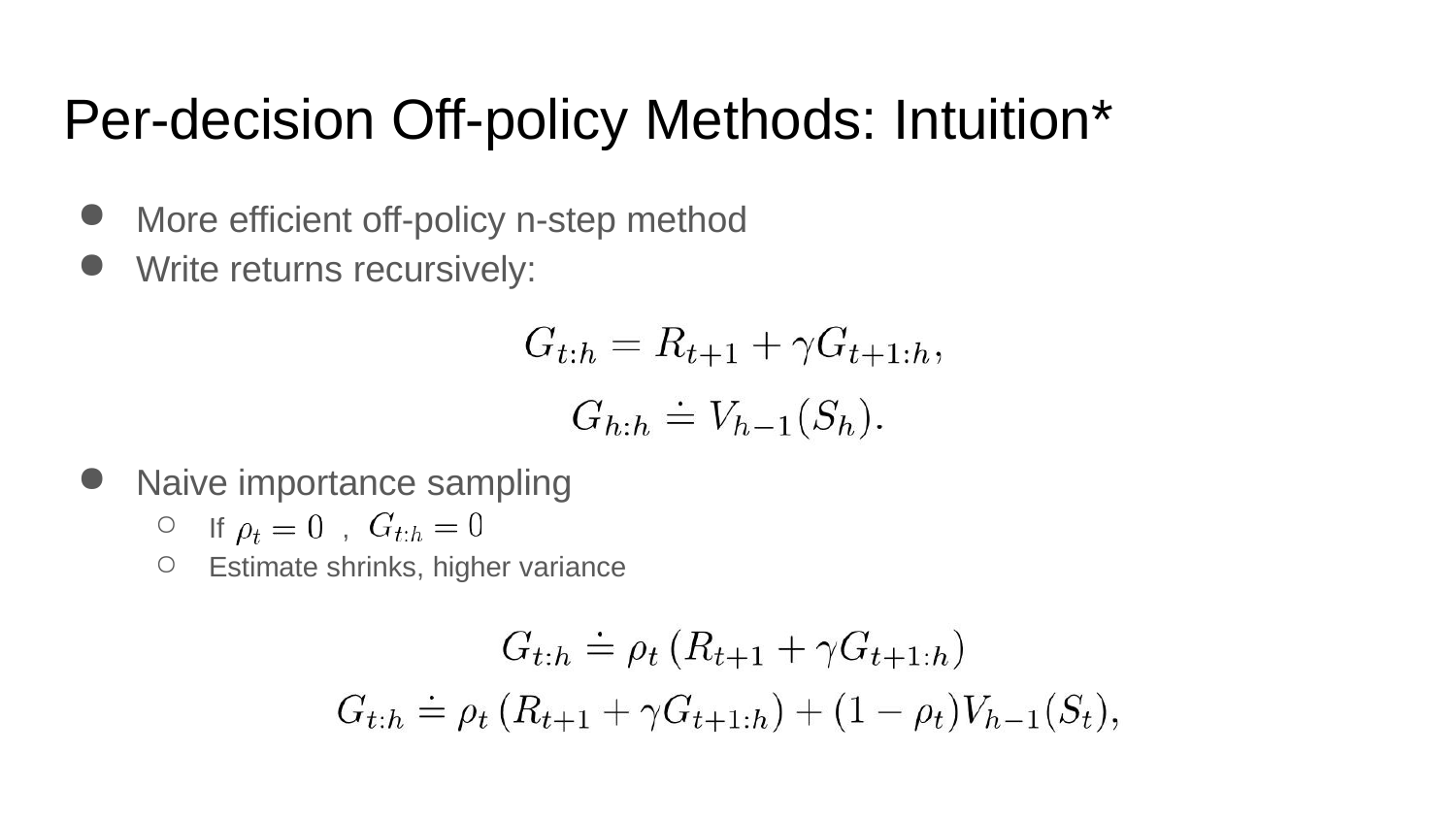

# Per-decision Off-policy Methods: Intuition*
More efficient off-policy n-step method
Write returns recursively:

Naive importance sampling
If	,
Estimate shrinks, higher variance